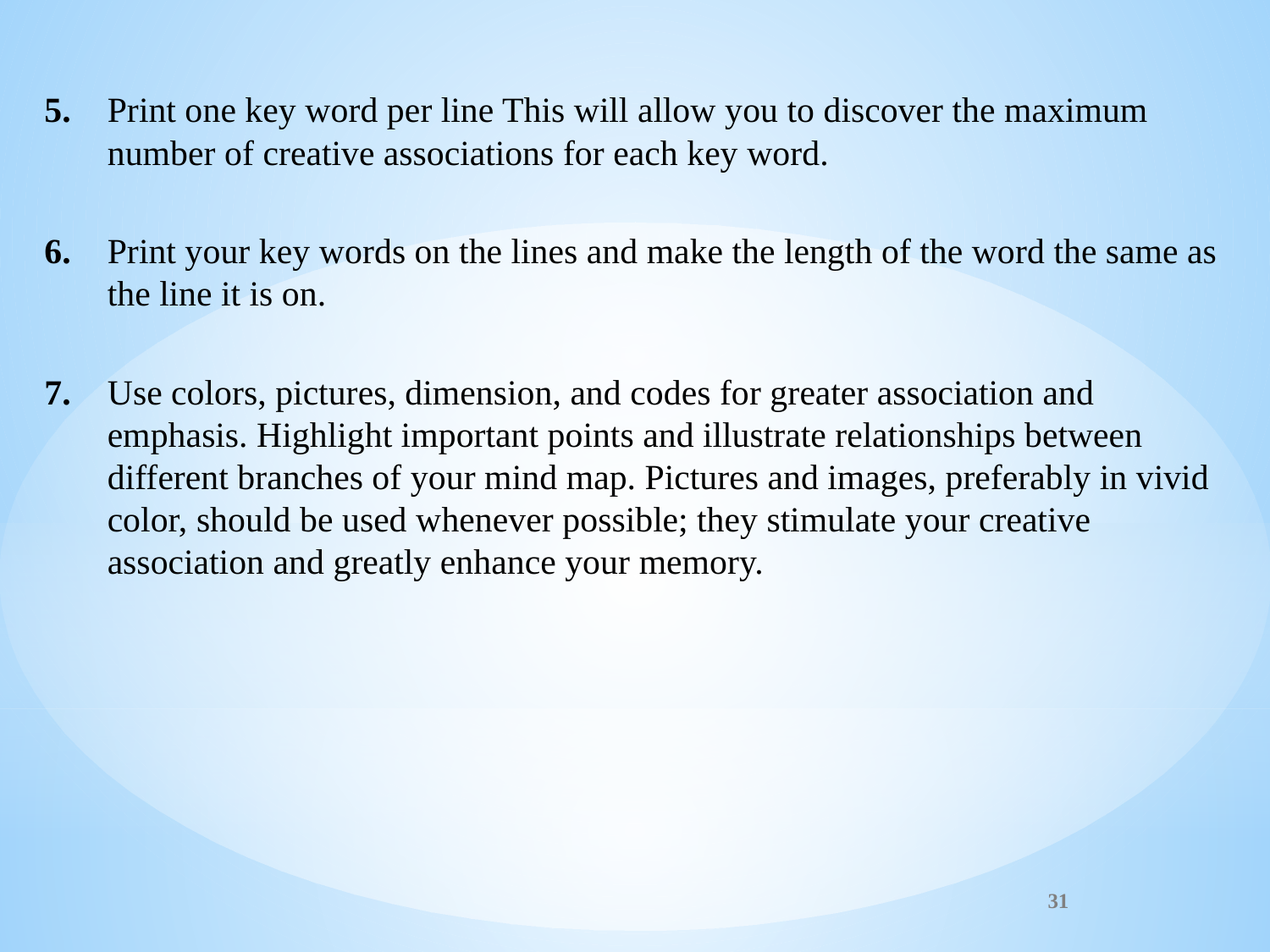

5. 	Print one key word per line This will allow you to discover the maximum number of creative associations for each key word.

6.	Print your key words on the lines and make the length of the word the same as the line it is on.

7.	Use colors, pictures, dimension, and codes for greater association and emphasis. Highlight important points and illustrate relationships between different branches of your mind map. Pictures and images, preferably in vivid color, should be used whenever possible; they stimulate your creative association and greatly enhance your memory.

31